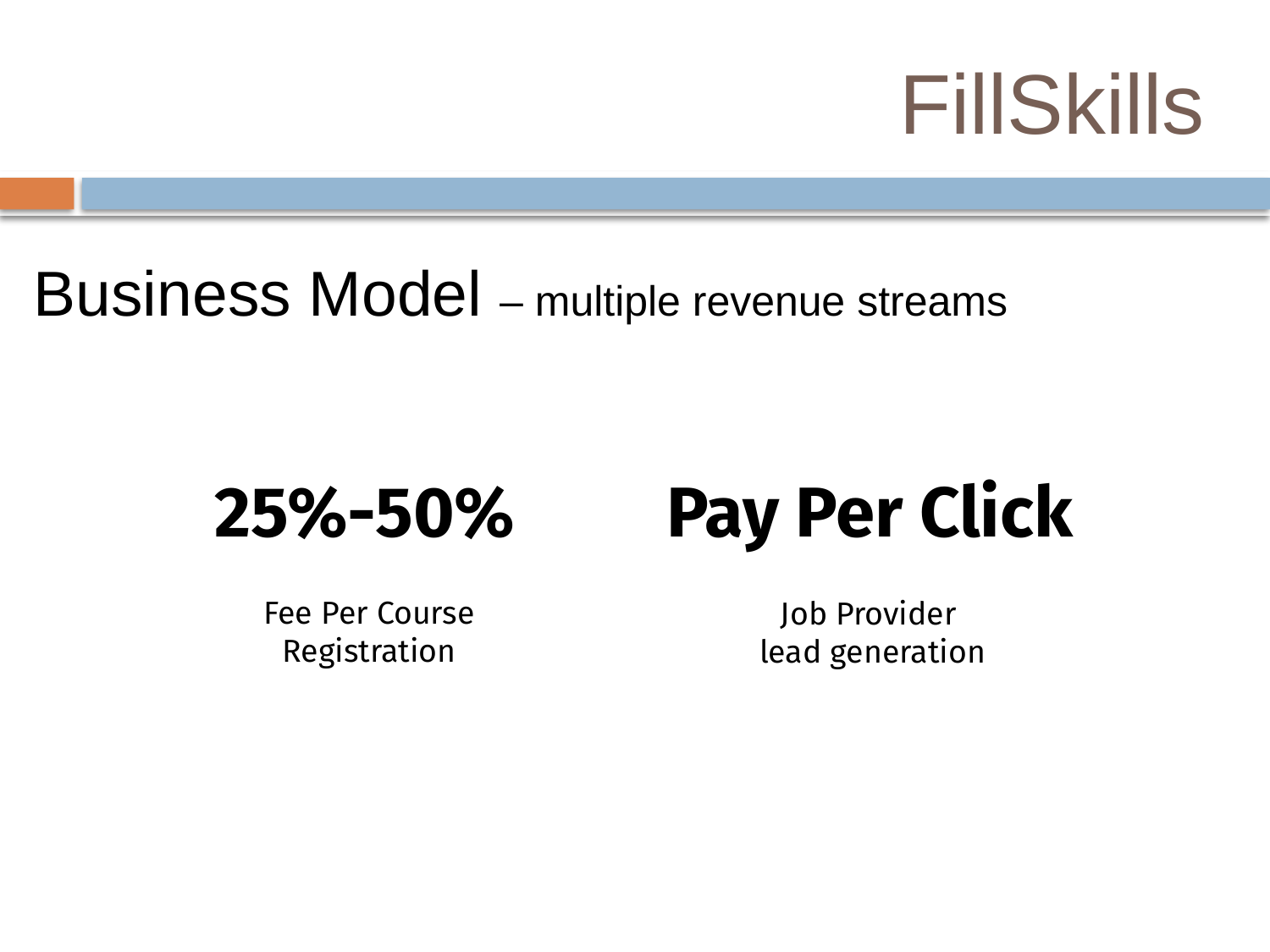

FillSkills
# Business Model – multiple revenue streams
25%-50%
Fee Per Course Registration
Pay Per Click
Job Provider
lead generation